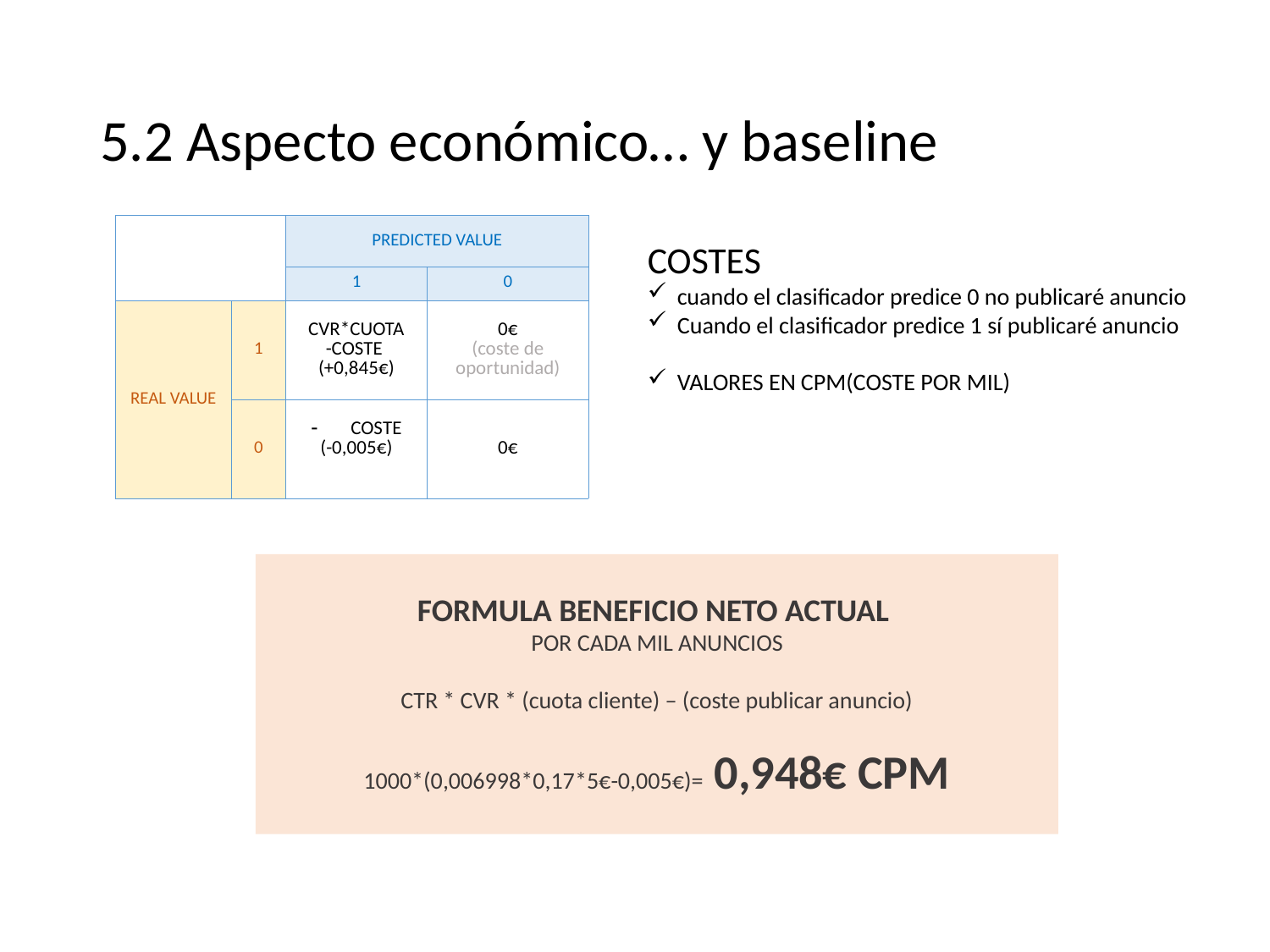

# 5.2 Aspecto económico… y baseline
|  |  | PREDICTED VALUE |  |
| --- | --- | --- | --- |
|  |  | 1 | 0 |
| REAL VALUE | 1 | CVR\*CUOTA -COSTE (+0,845€) | 0€ (coste de oportunidad) |
|  | 0 | COSTE (-0,005€) | 0€ |
COSTES
cuando el clasificador predice 0 no publicaré anuncio
Cuando el clasificador predice 1 sí publicaré anuncio

VALORES EN CPM(COSTE POR MIL)
FORMULA BENEFICIO NETO ACTUAL
POR CADA MIL ANUNCIOS

CTR * CVR * (cuota cliente) – (coste publicar anuncio)

1000*(0,006998*0,17*5€-0,005€)=  0,948€ CPM